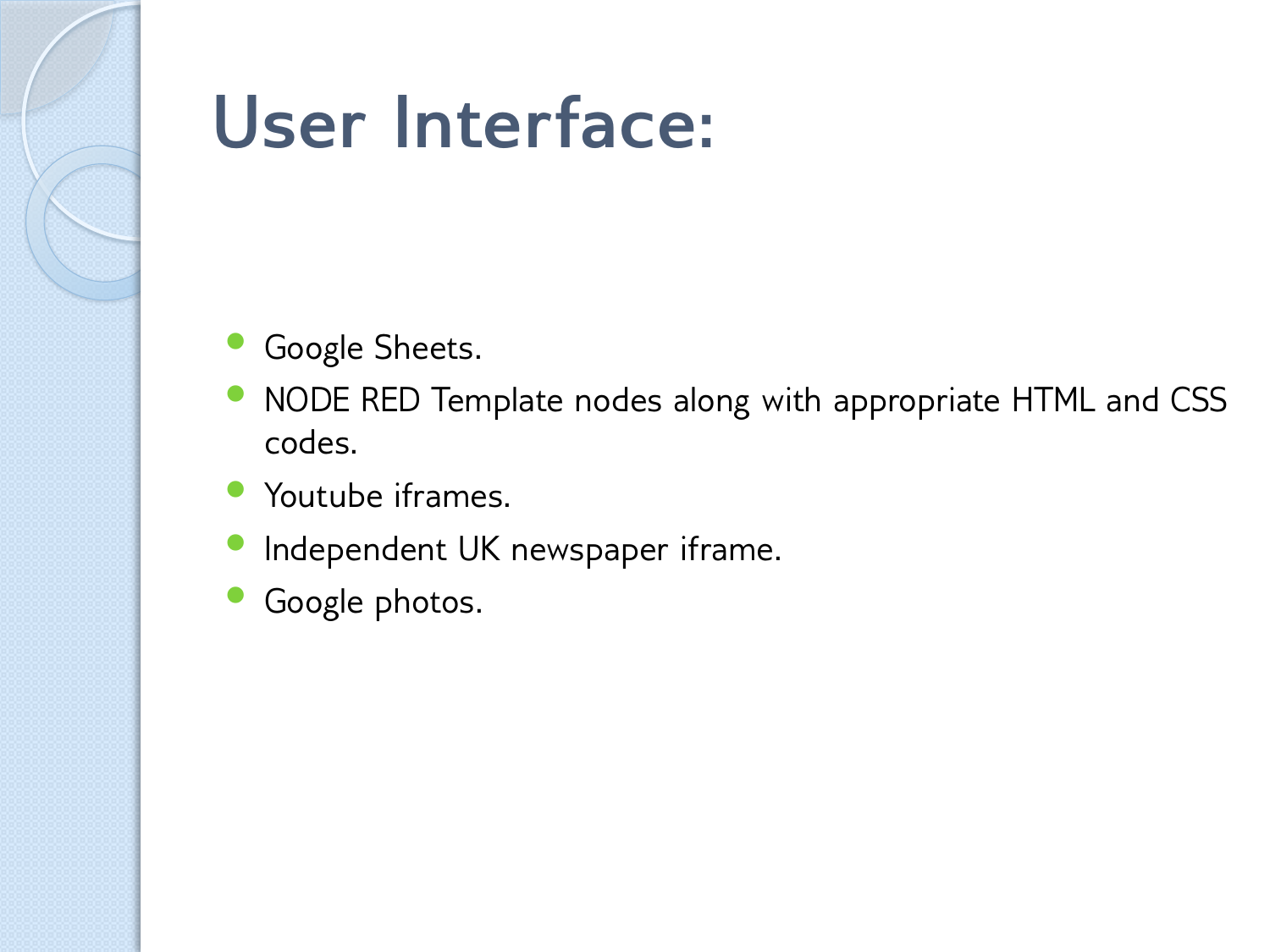

# User Interface:
Google Sheets.
NODE RED Template nodes along with appropriate HTML and CSS codes.
Youtube iframes.
Independent UK newspaper iframe.
Google photos.